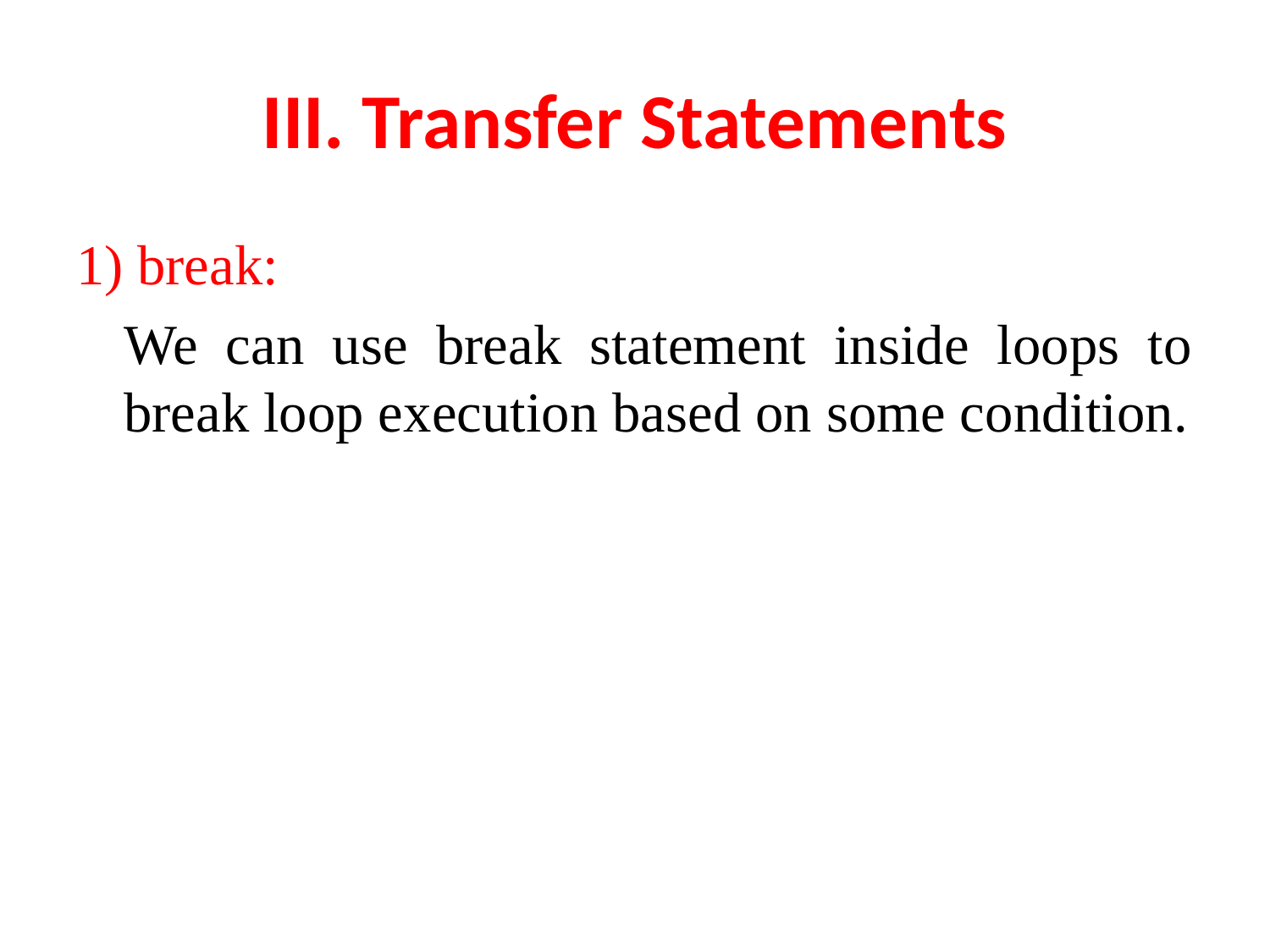

# III. Transfer Statements
1) break:
	We can use break statement inside loops to break loop execution based on some condition.